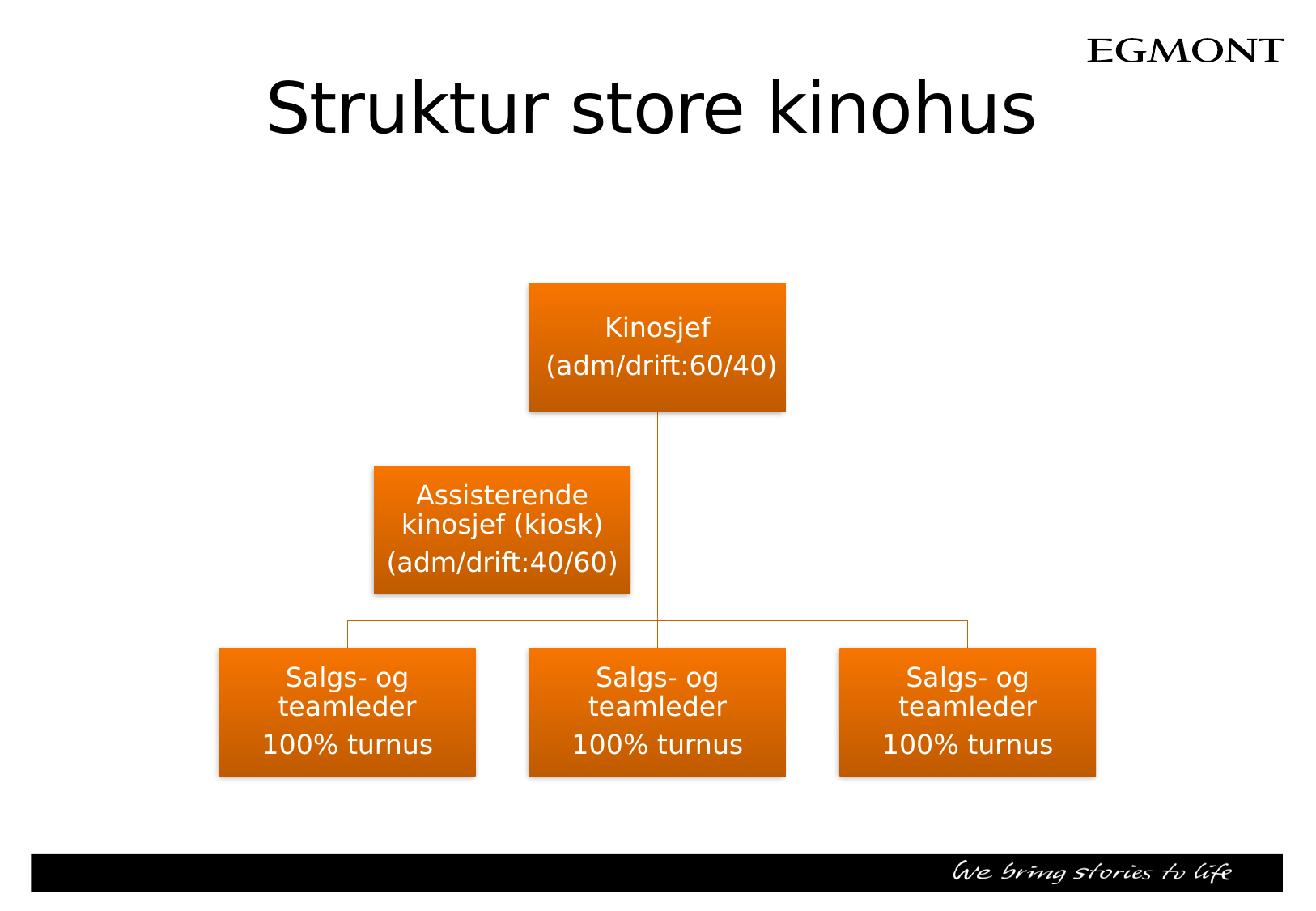

# Struktur store kinohus
Kinosjef
 (adm/drift:60/40)
Salgs- og teamleder
100% turnus
Salgs- og teamleder
100% turnus
Salgs- og teamleder
100% turnus
Assisterende kinosjef (kiosk)
(adm/drift:40/60)